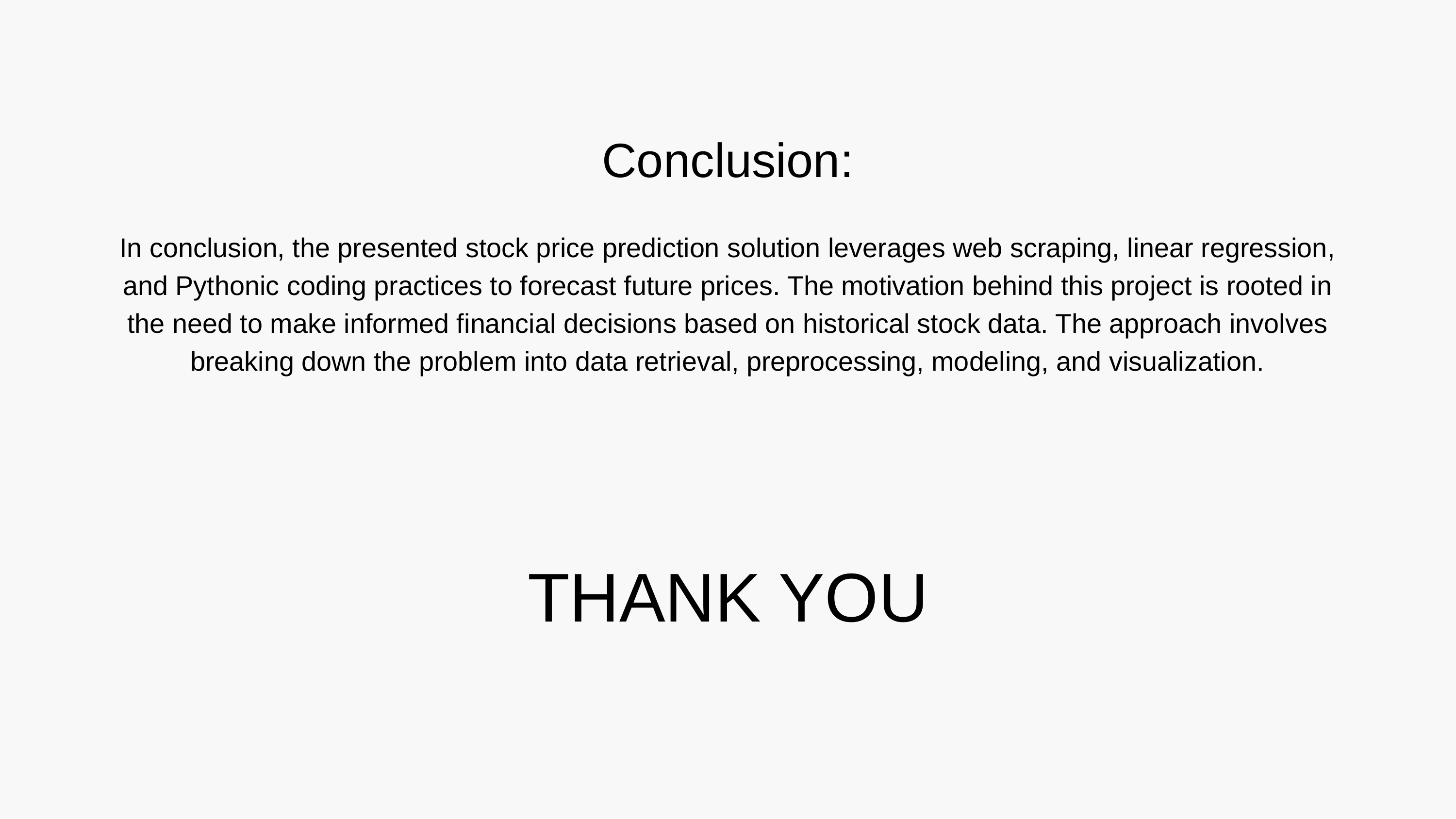

Conclusion:

In conclusion, the presented stock price prediction solution leverages web scraping, linear regression, and Pythonic coding practices to forecast future prices. The motivation behind this project is rooted in the need to make informed financial decisions based on historical stock data. The approach involves breaking down the problem into data retrieval, preprocessing, modeling, and visualization.
THANK YOU